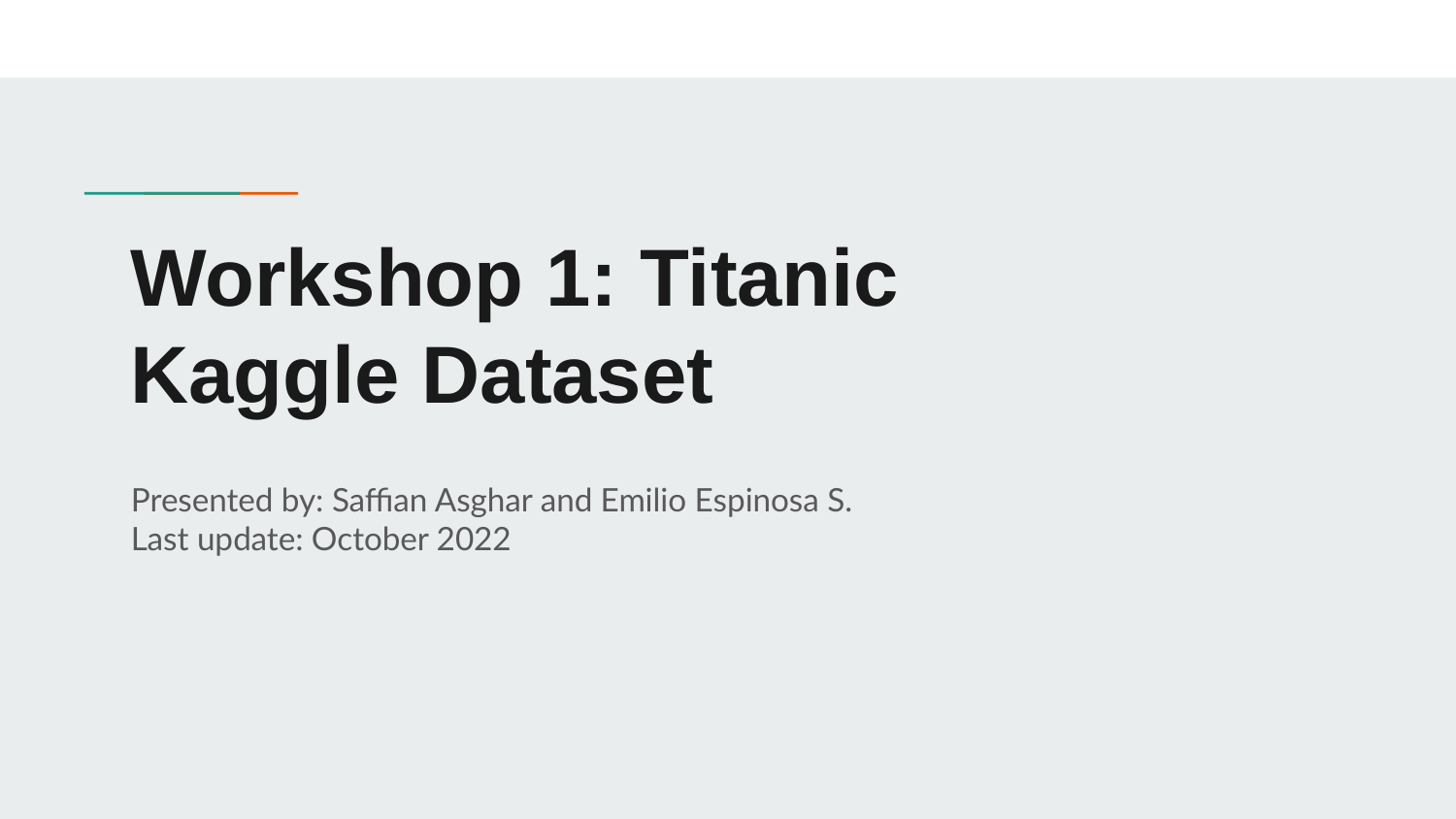

# Workshop 1: Titanic Kaggle Dataset
Presented by: Saffian Asghar and Emilio Espinosa S.
Last update: October 2022